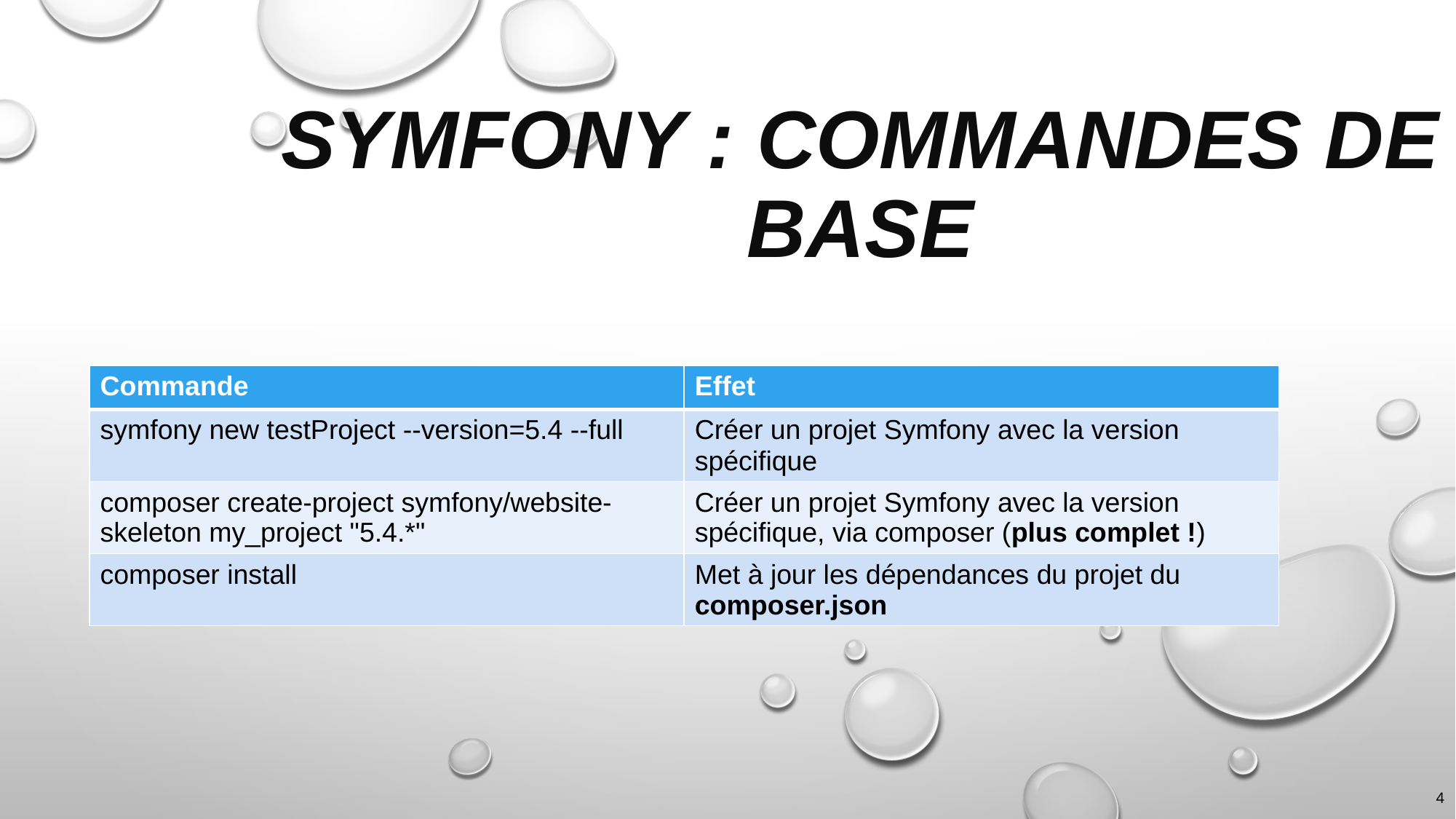

# symfony : Commandes de base
| Commande | Effet |
| --- | --- |
| symfony new testProject --version=5.4 --full | Créer un projet Symfony avec la version spécifique |
| composer create-project symfony/website-skeleton my\_project "5.4.\*" | Créer un projet Symfony avec la version spécifique, via composer (plus complet !) |
| composer install | Met à jour les dépendances du projet du composer.json |
4